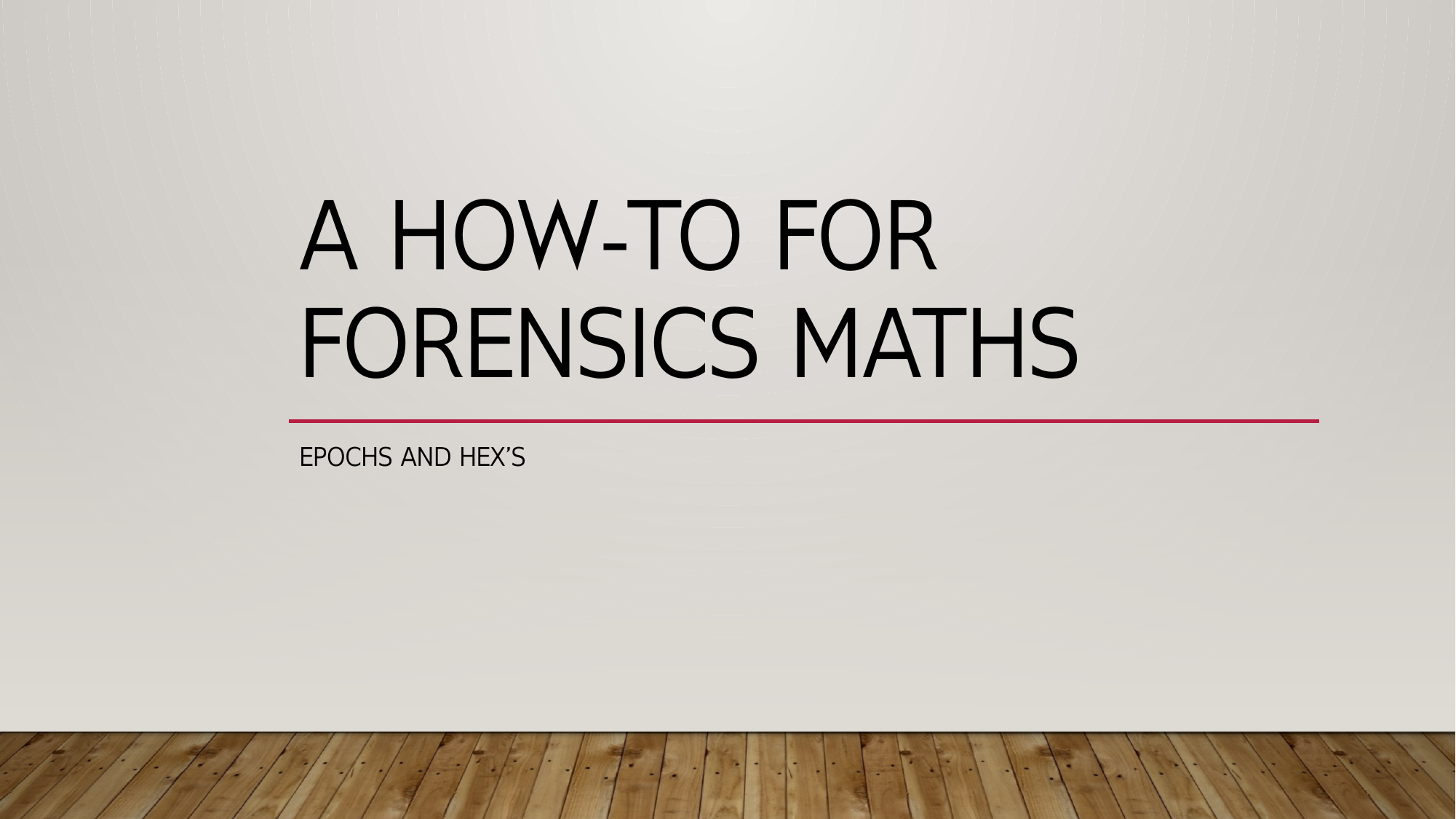

# A how-to for forensics maths
Epochs and hex’s